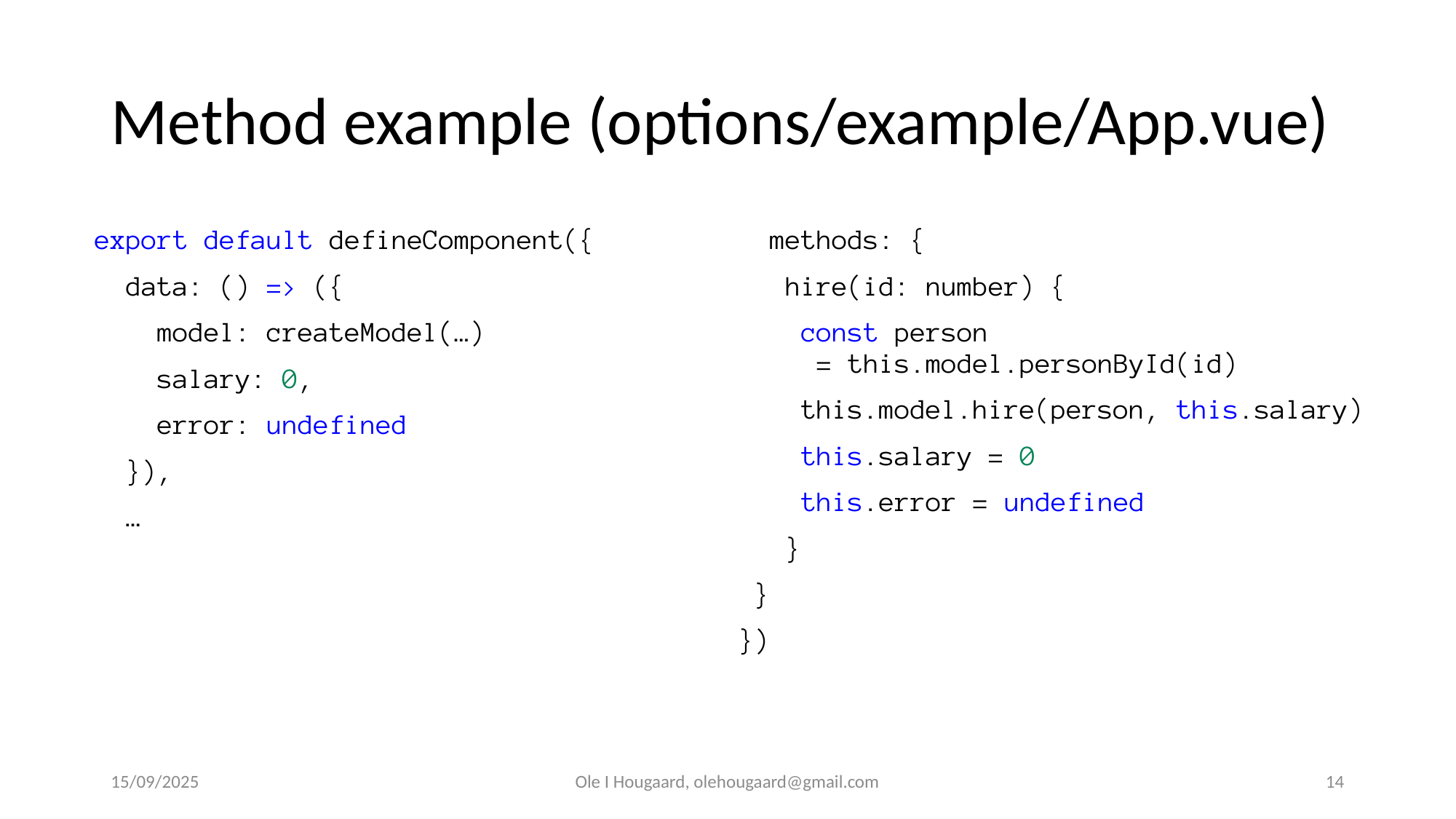

# Method example (options/example/App.vue)
export default defineComponent({
  data: () => ({
    model: createModel(…)
    salary: 0,
    error: undefined
  }),
  …

  methods: {
   hire(id: number) {
    const person
     = this.model.personById(id)
    this.model.hire(person, this.salary)
    this.salary = 0
    this.error = undefined
   }
 }
})
15/09/2025
Ole I Hougaard, olehougaard@gmail.com
14